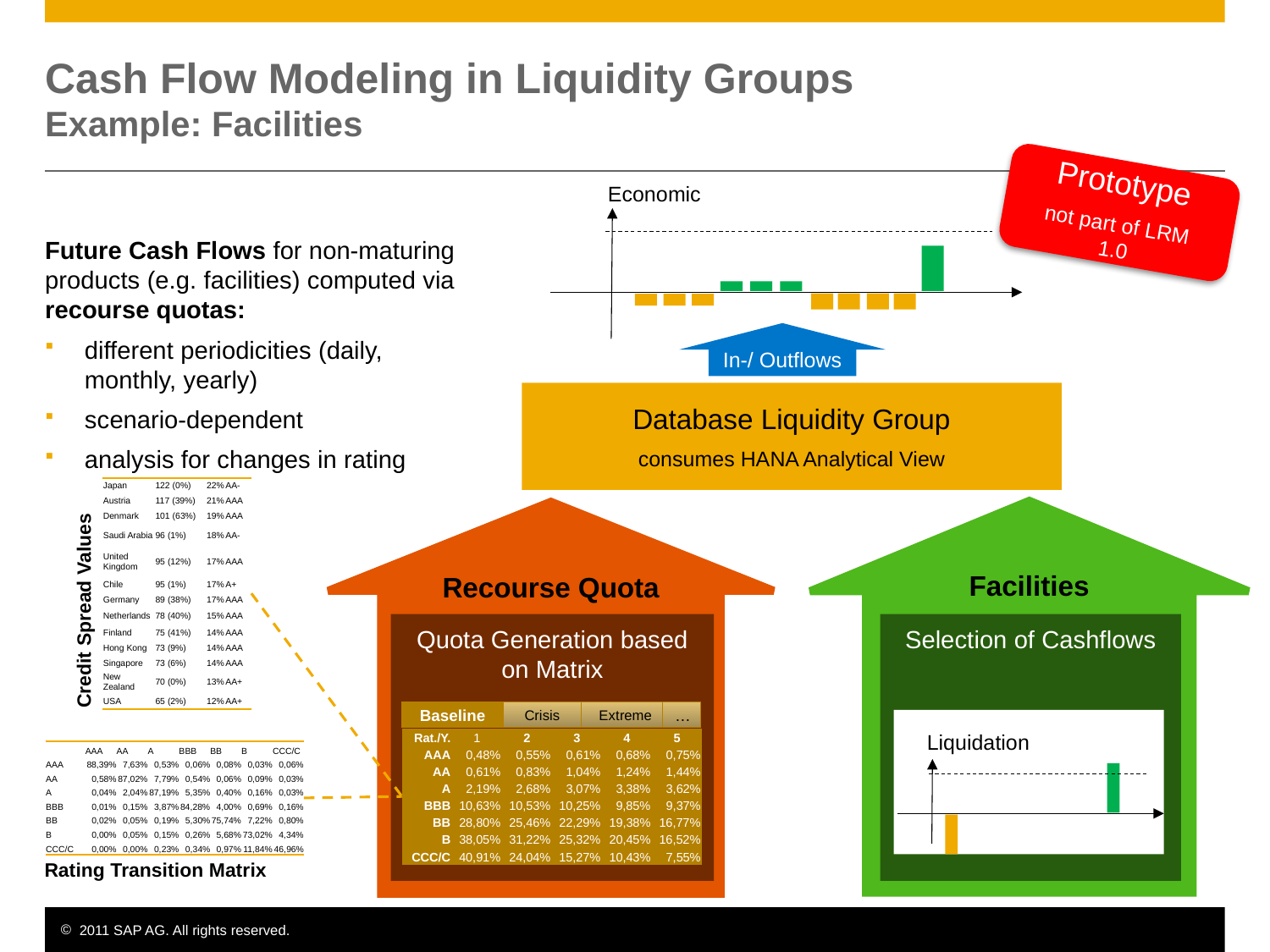

# Cash Flow Modeling in Liquidity Groups Example: Facilities
Prototype
not part of LRM 1.0
Economic

Future Cash Flows for non-maturing products (e.g. facilities) computed via recourse quotas:
different periodicities (daily, monthly, yearly)
scenario-dependent
analysis for changes in rating
In-/ Outflows
Database Liquidity Group
consumes HANA Analytical View
| Japan | 122 (0%) | 22% | AA- |
| --- | --- | --- | --- |
| Austria | 117 (39%) | 21% | AAA |
| Denmark | 101 (63%) | 19% | AAA |
| Saudi Arabia | 96 (1%) | 18% | AA- |
| United Kingdom | 95 (12%) | 17% | AAA |
| Chile | 95 (1%) | 17% | A+ |
| Germany | 89 (38%) | 17% | AAA |
| Netherlands | 78 (40%) | 15% | AAA |
| Finland | 75 (41%) | 14% | AAA |
| Hong Kong | 73 (9%) | 14% | AAA |
| Singapore | 73 (6%) | 14% | AAA |
| New Zealand | 70 (0%) | 13% | AA+ |
| USA | 65 (2%) | 12% | AA+ |
Facilities
Recourse Quota
Credit Spread Values
Quota Generation based on Matrix
Selection of Cashflows
Baseline
Crisis
Extreme
…

| Rat./Y. | 1 | 2 | 3 | 4 | 5 |
| --- | --- | --- | --- | --- | --- |
| AAA | 0,48% | 0,55% | 0,61% | 0,68% | 0,75% |
| AA | 0,61% | 0,83% | 1,04% | 1,24% | 1,44% |
| A | 2,19% | 2,68% | 3,07% | 3,38% | 3,62% |
| BBB | 10,63% | 10,53% | 10,25% | 9,85% | 9,37% |
| BB | 28,80% | 25,46% | 22,29% | 19,38% | 16,77% |
| B | 38,05% | 31,22% | 25,32% | 20,45% | 16,52% |
| CCC/C | 40,91% | 24,04% | 15,27% | 10,43% | 7,55% |
Liquidation

|  | AAA | AA | A | BBB | BB | B | CCC/C |
| --- | --- | --- | --- | --- | --- | --- | --- |
| AAA | 88,39% | 7,63% | 0,53% | 0,06% | 0,08% | 0,03% | 0,06% |
| AA | 0,58% | 87,02% | 7,79% | 0,54% | 0,06% | 0,09% | 0,03% |
| A | 0,04% | 2,04% | 87,19% | 5,35% | 0,40% | 0,16% | 0,03% |
| BBB | 0,01% | 0,15% | 3,87% | 84,28% | 4,00% | 0,69% | 0,16% |
| BB | 0,02% | 0,05% | 0,19% | 5,30% | 75,74% | 7,22% | 0,80% |
| B | 0,00% | 0,05% | 0,15% | 0,26% | 5,68% | 73,02% | 4,34% |
| CCC/C | 0,00% | 0,00% | 0,23% | 0,34% | 0,97% | 11,84% | 46,96% |
Rating Transition Matrix